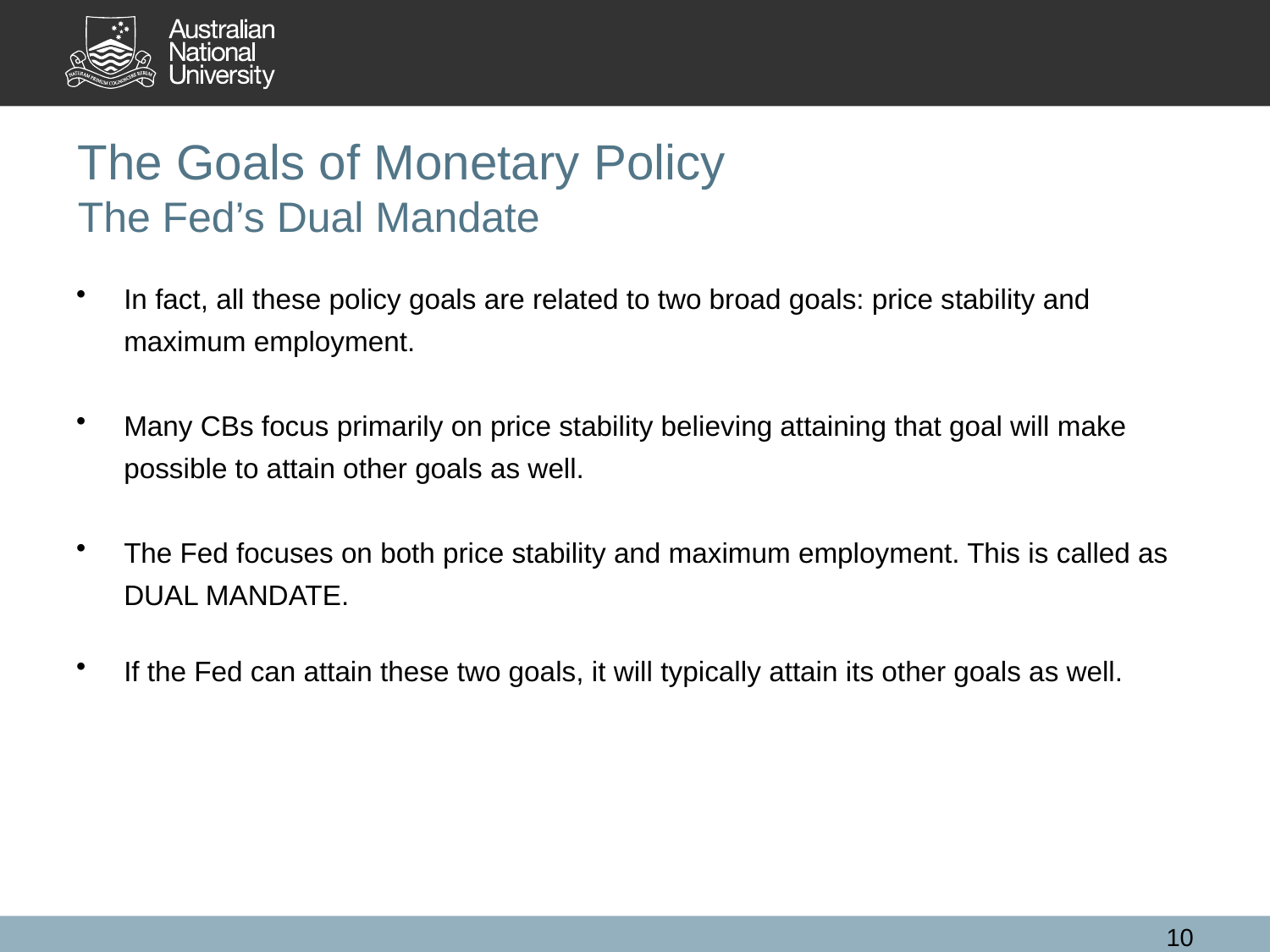

# The Goals of Monetary Policy The Fed’s Dual Mandate
In fact, all these policy goals are related to two broad goals: price stability and maximum employment.

Many CBs focus primarily on price stability believing attaining that goal will make possible to attain other goals as well.

The Fed focuses on both price stability and maximum employment. This is called as DUAL MANDATE.

If the Fed can attain these two goals, it will typically attain its other goals as well.

10